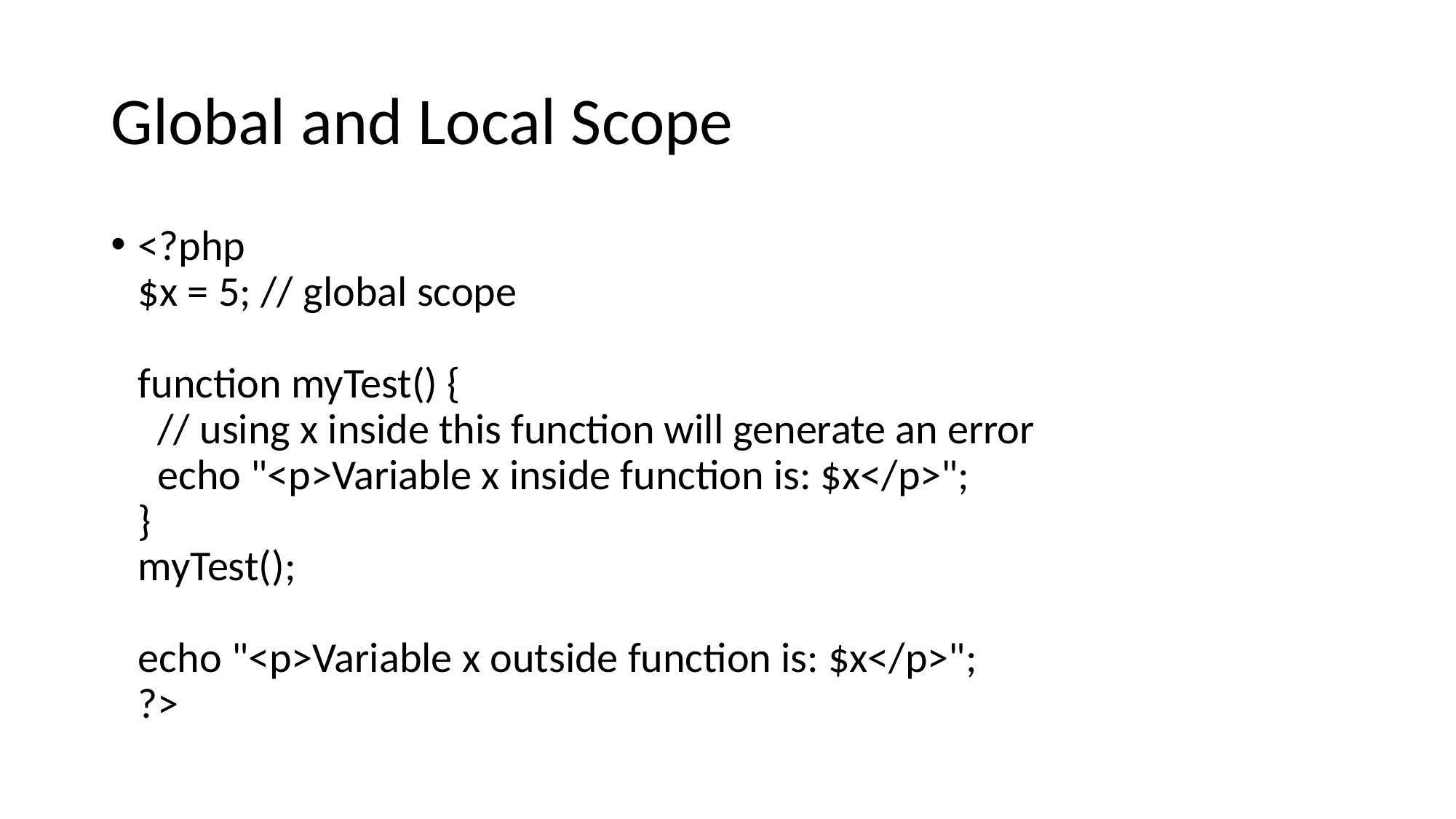

# Global and Local Scope
<?php
$x = 5; // global scope
function myTest() {
  // using x inside this function will generate an error
  echo "<p>Variable x inside function is: $x</p>";
}
myTest();
echo "<p>Variable x outside function is: $x</p>";
?>